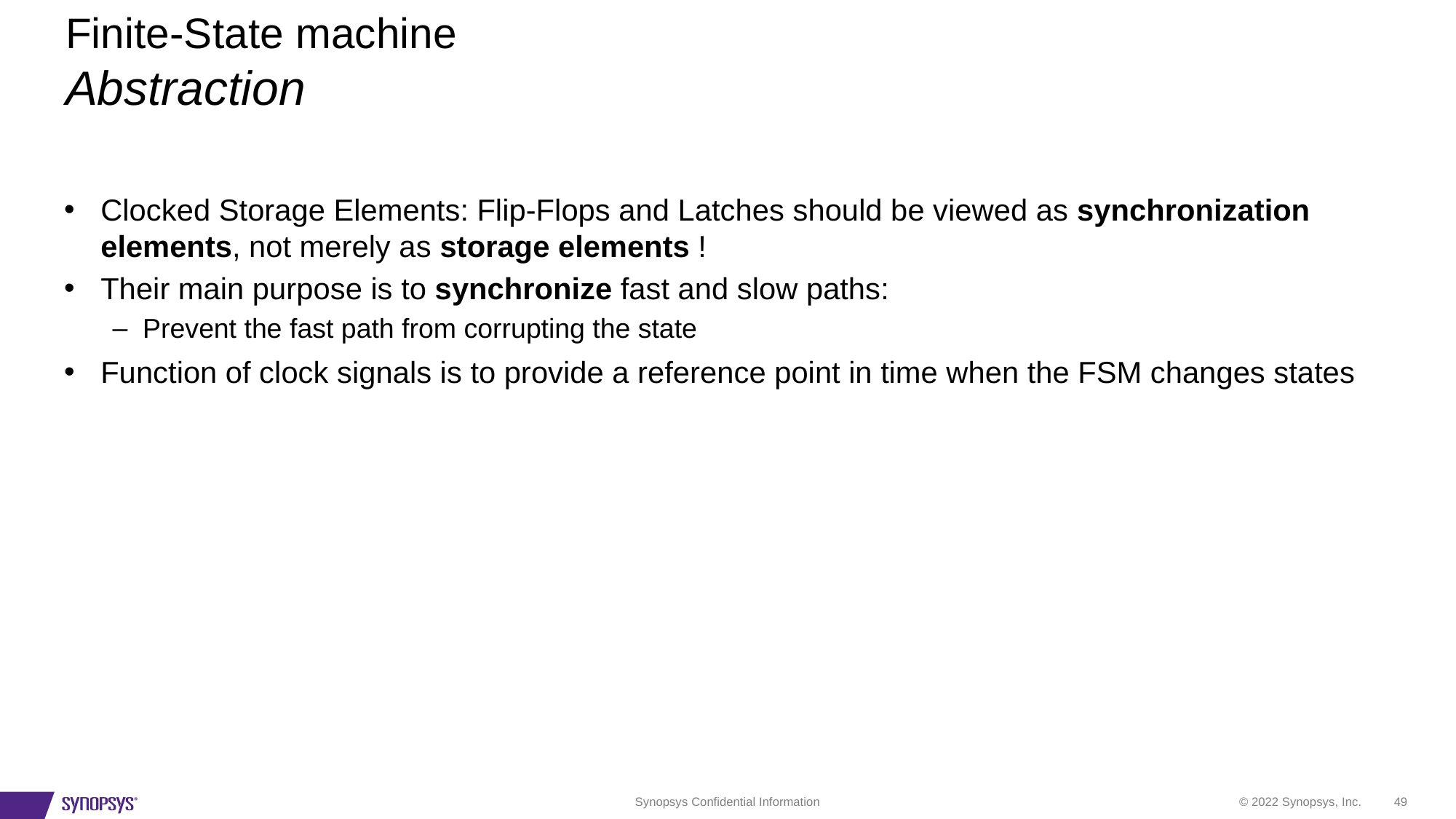

# Finite-State machine Abstraction
Clocked Storage Elements: Flip-Flops and Latches should be viewed as synchronization elements, not merely as storage elements !
Their main purpose is to synchronize fast and slow paths:
Prevent the fast path from corrupting the state
Function of clock signals is to provide a reference point in time when the FSM changes states